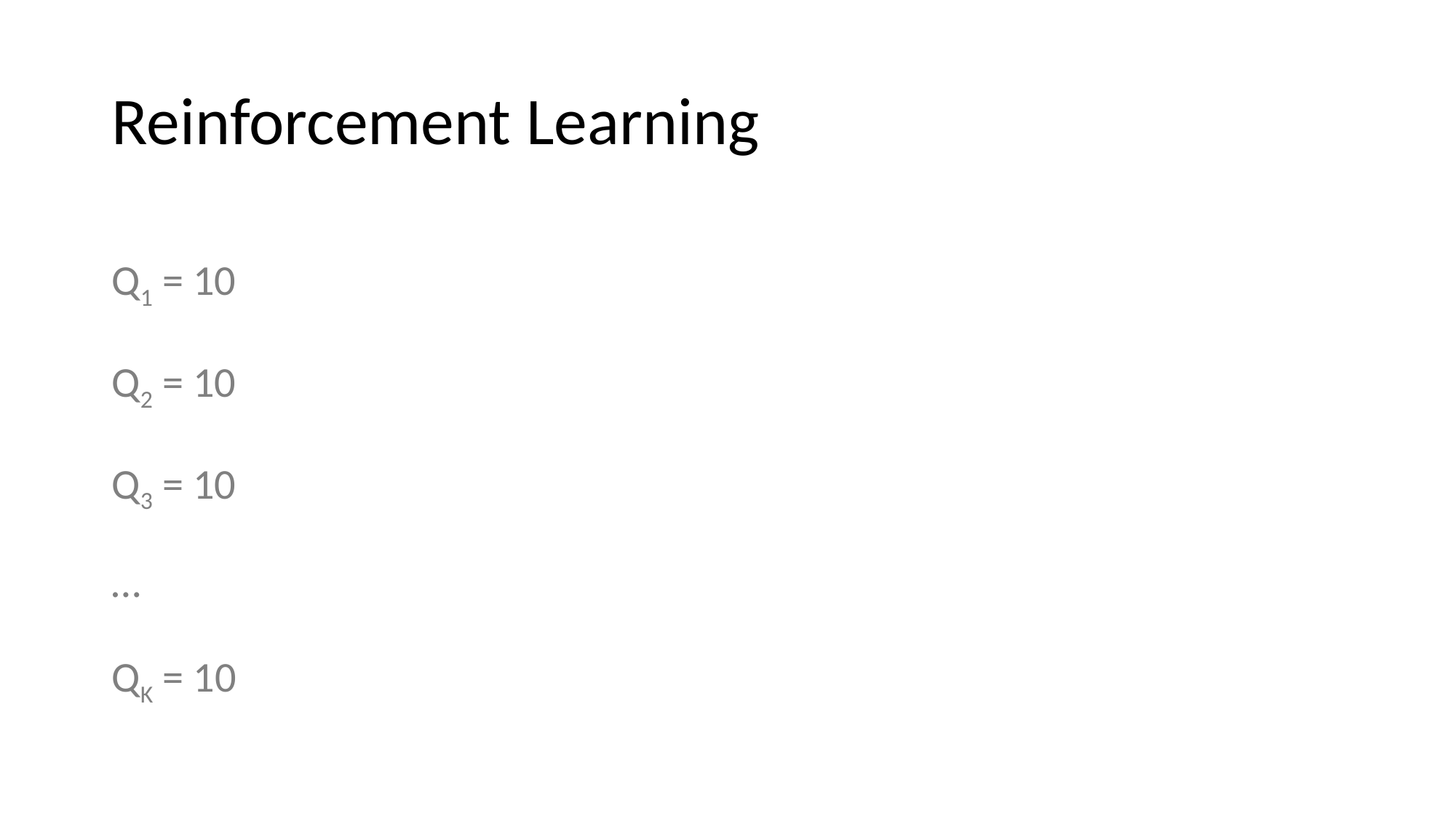

# Reinforcement Learning
Q1 = 10
Q2 = 10
Q3 = 10
…
QK = 10